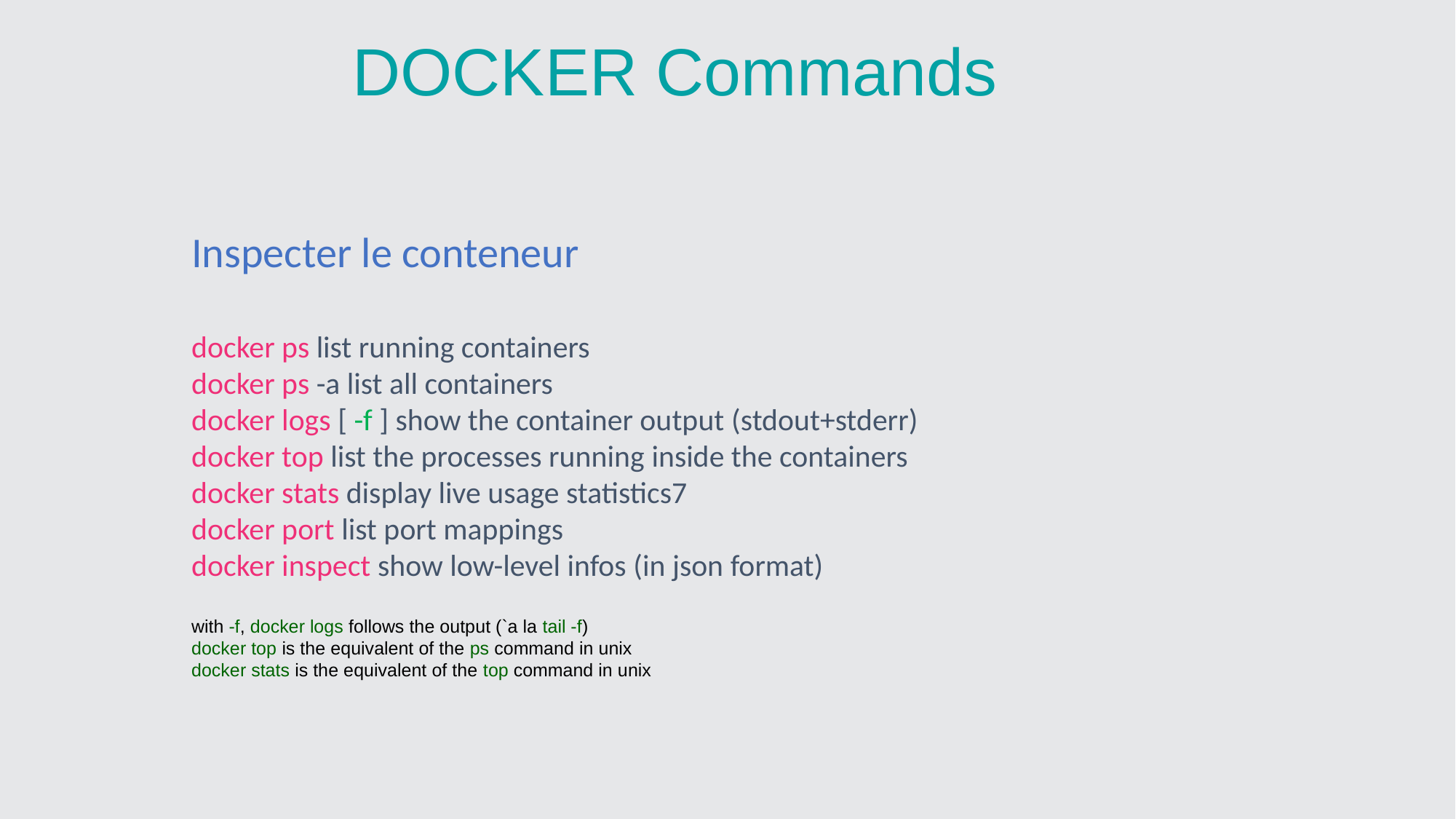

DOCKER Commands
Inspecter le conteneur

docker ps list running containers
docker ps -a list all containers
docker logs [ -f ] show the container output (stdout+stderr)
docker top list the processes running inside the containers
docker stats display live usage statistics7
docker port list port mappings
docker inspect show low-level infos (in json format)

with -f, docker logs follows the output (`a la tail -f)
docker top is the equivalent of the ps command in unix
docker stats is the equivalent of the top command in unix